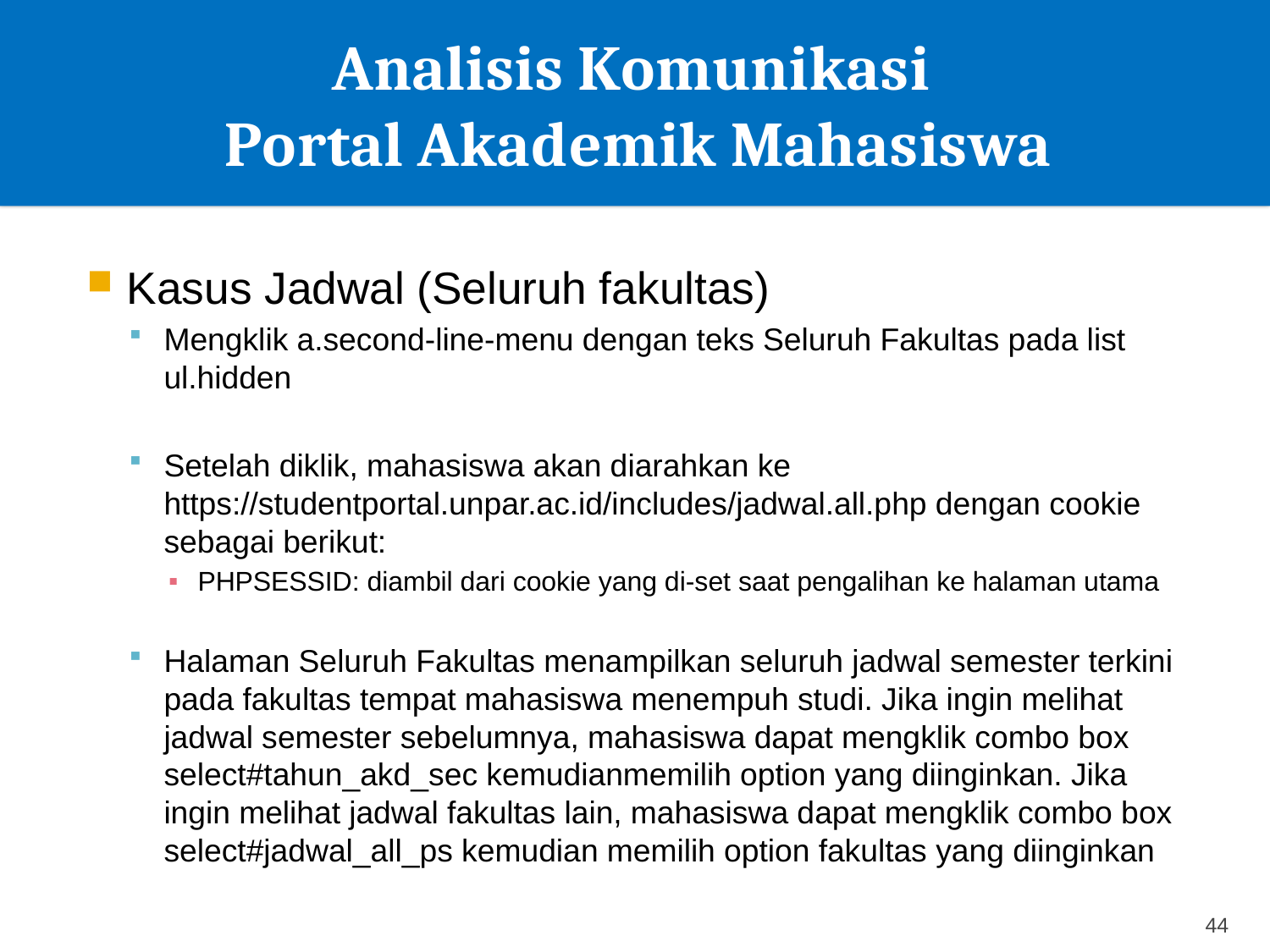

# Analisis Komunikasi Portal Akademik Mahasiswa
Kasus Jadwal (Seluruh fakultas)
Mengklik a.second-line-menu dengan teks Seluruh Fakultas pada list ul.hidden

Setelah diklik, mahasiswa akan diarahkan ke https://studentportal.unpar.ac.id/includes/jadwal.all.php dengan cookie sebagai berikut:
PHPSESSID: diambil dari cookie yang di-set saat pengalihan ke halaman utama

Halaman Seluruh Fakultas menampilkan seluruh jadwal semester terkini pada fakultas tempat mahasiswa menempuh studi. Jika ingin melihat jadwal semester sebelumnya, mahasiswa dapat mengklik combo box select#tahun_akd_sec kemudianmemilih option yang diinginkan. Jika ingin melihat jadwal fakultas lain, mahasiswa dapat mengklik combo box select#jadwal_all_ps kemudian memilih option fakultas yang diinginkan
44